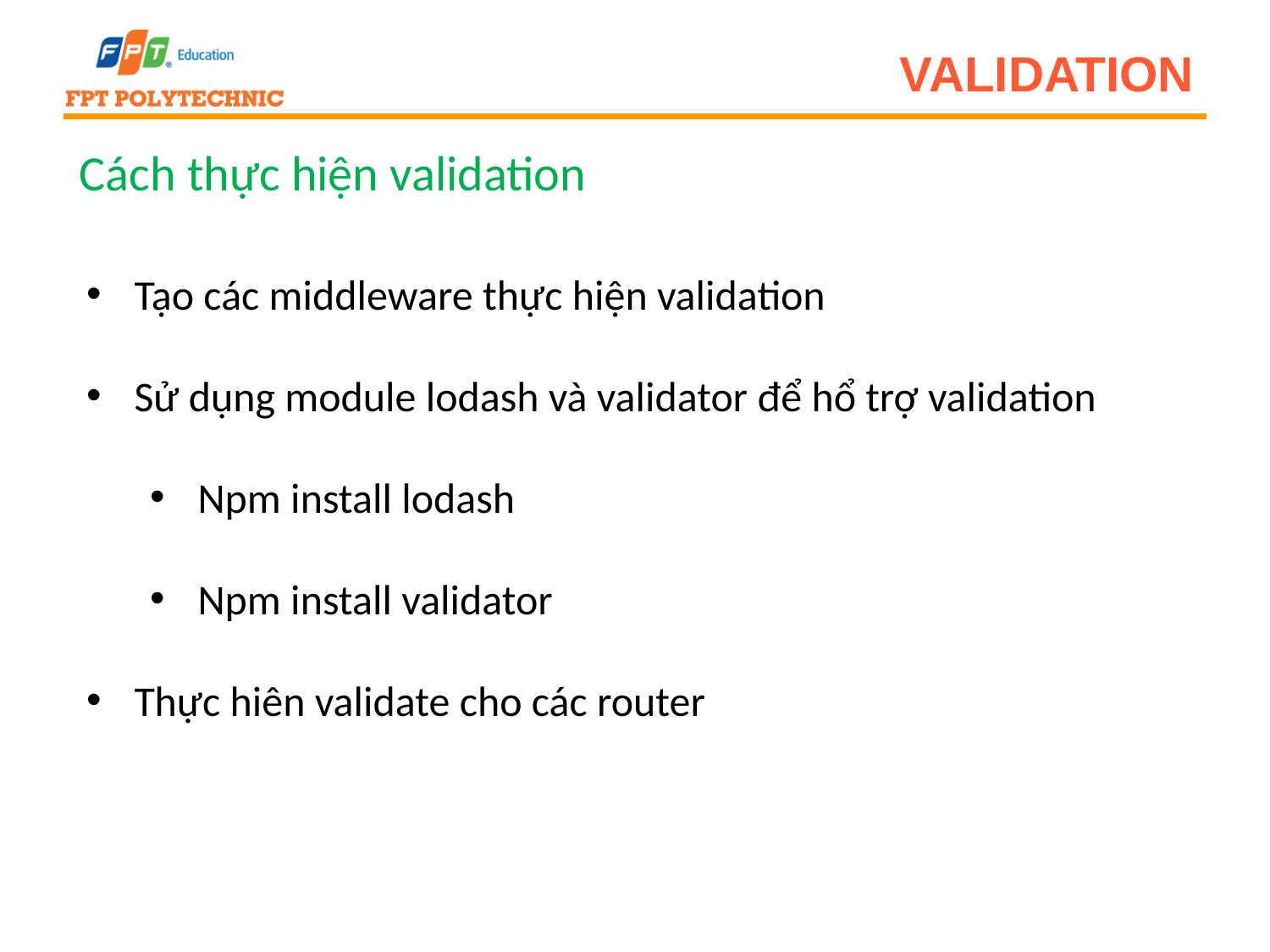

# validation
Cách thực hiện validation
Tạo các middleware thực hiện validation
Sử dụng module lodash và validator để hổ trợ validation
Npm install lodash
Npm install validator
Thực hiên validate cho các router